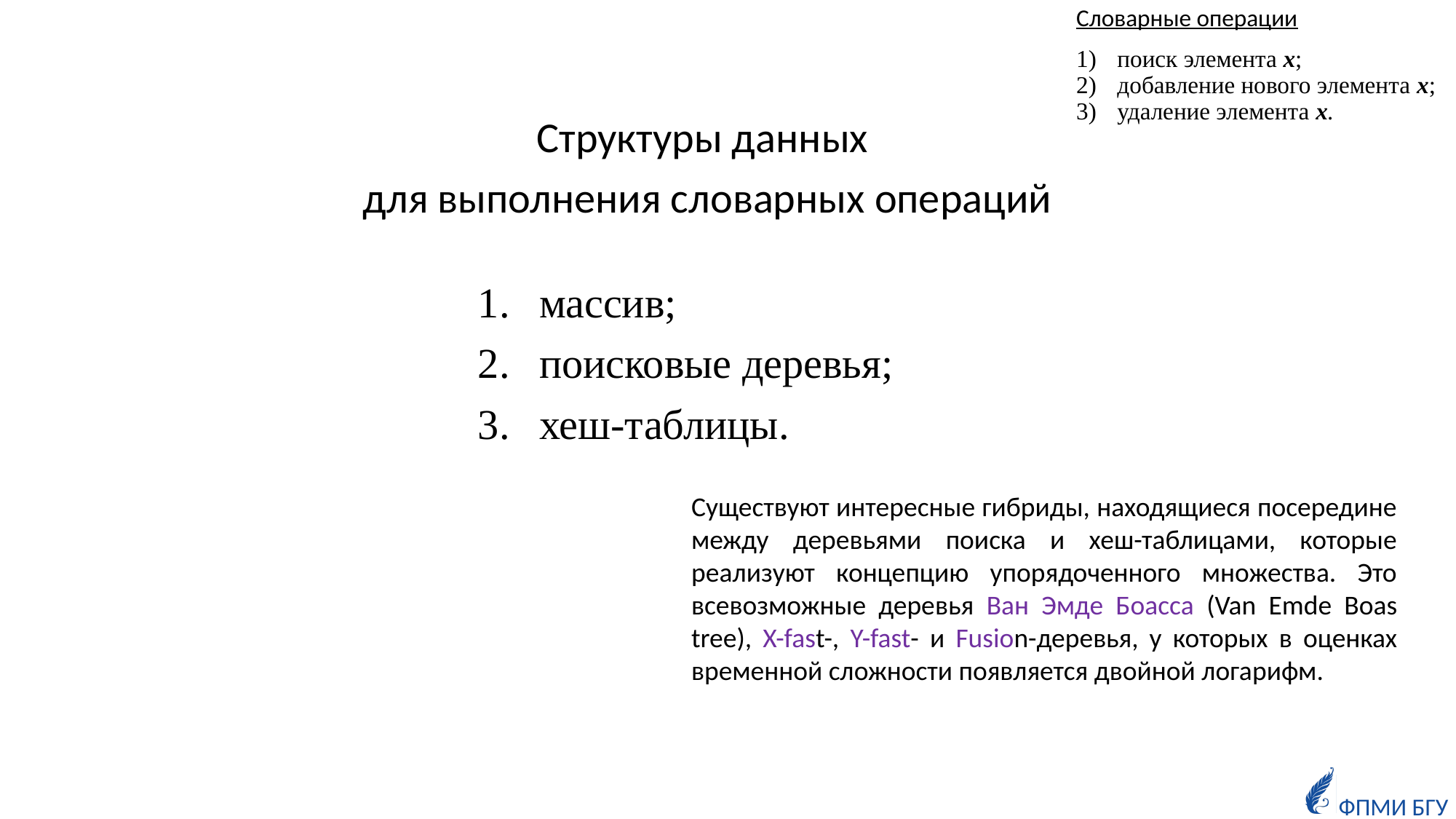

Словарные операции
поиск элемента х;
добавление нового элемента х;
удаление элемента х.

Структуры данных
для выполнения словарных операций
массив;
поисковые деревья;
хеш-таблицы.

Существуют интересные гибриды, находящиеся посередине между деревьями поиска и хеш-таблицами, которые реализуют концепцию упорядоченного множества. Это всевозможные деревья Ван Эмде Боасса (Van Emde Boas tree), X-fast-, Y-fast- и Fusion-деревья, у которых в оценках временной сложности появляется двойной логарифм.